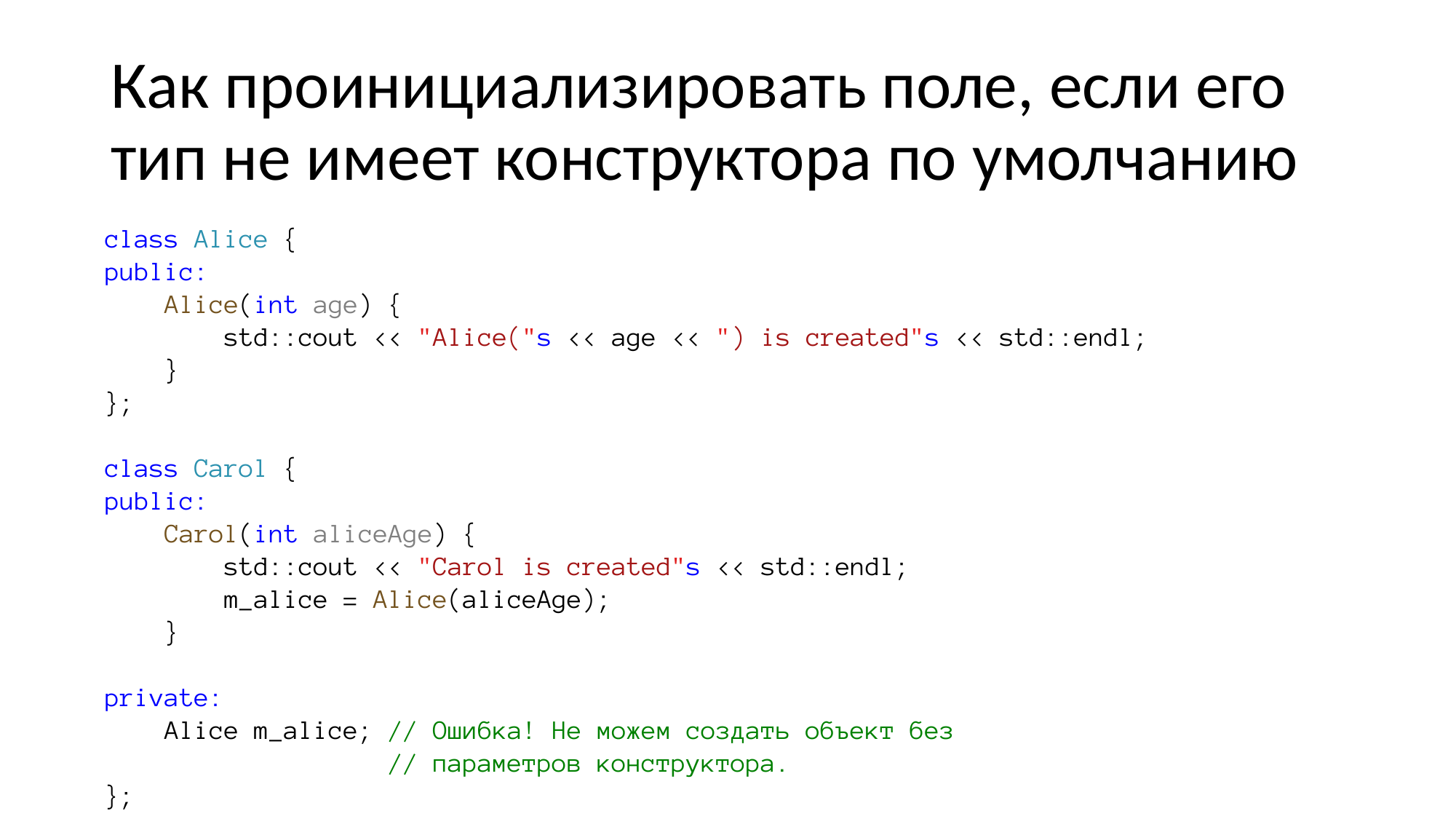

# Как проинициализировать поле, если его тип не имеет конструктора по умолчанию
class Alice {
public:
    Alice(int age) {
        std::cout << "Alice("s << age << ") is created"s << std::endl;
    }
};
class Carol {
public:
    Carol(int aliceAge) {
        std::cout << "Carol is created"s << std::endl;
        m_alice = Alice(aliceAge);
    }
private:
    Alice m_alice; // Ошибка! Не можем создать объект без
                   // параметров конструктора.
};